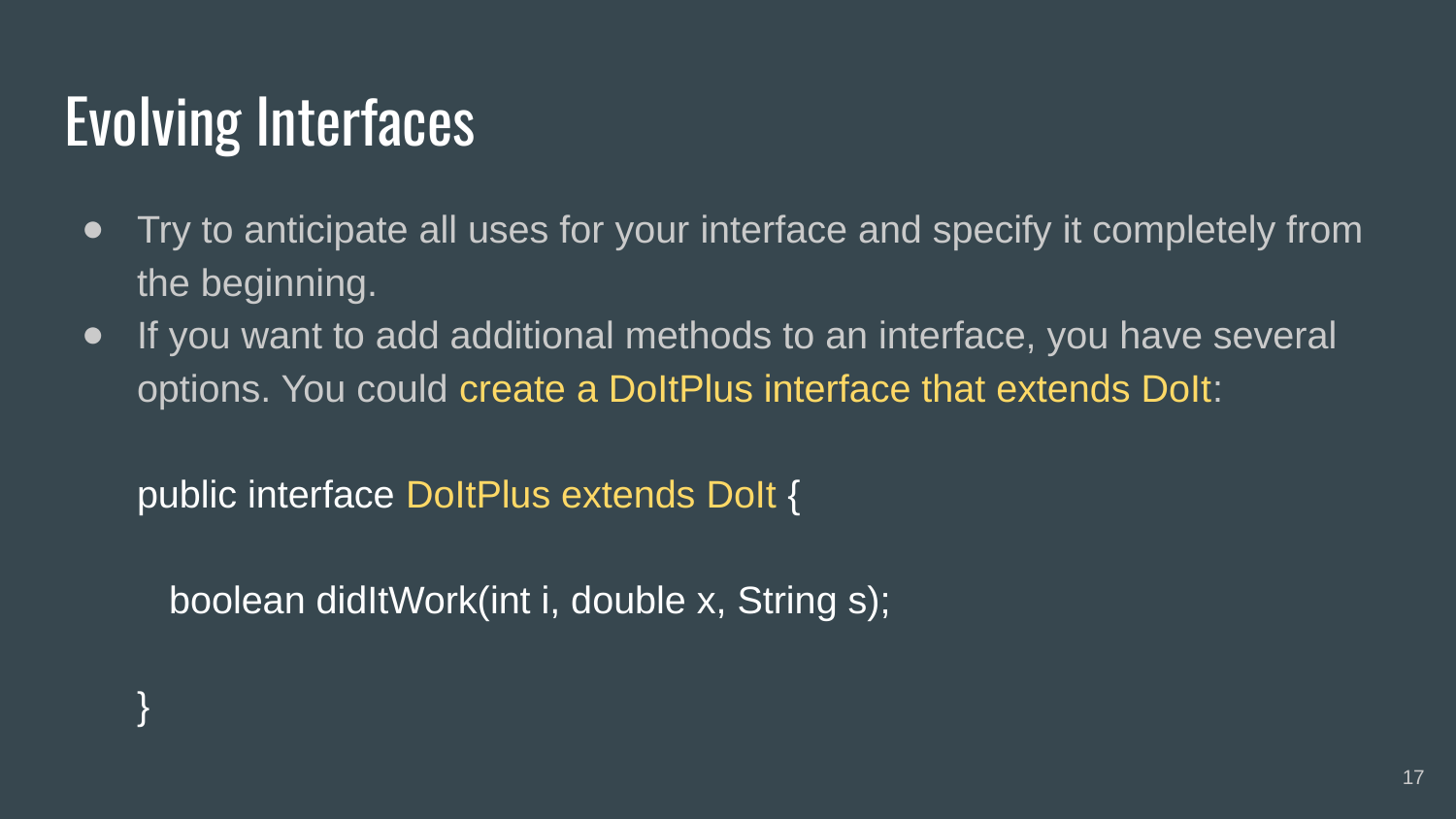

# Evolving Interfaces

Try to anticipate all uses for your interface and specify it completely from the beginning.
If you want to add additional methods to an interface, you have several options. You could create a DoItPlus interface that extends DoIt:

public interface DoItPlus extends DoIt {

   boolean didItWork(int i, double x, String s);

}
17